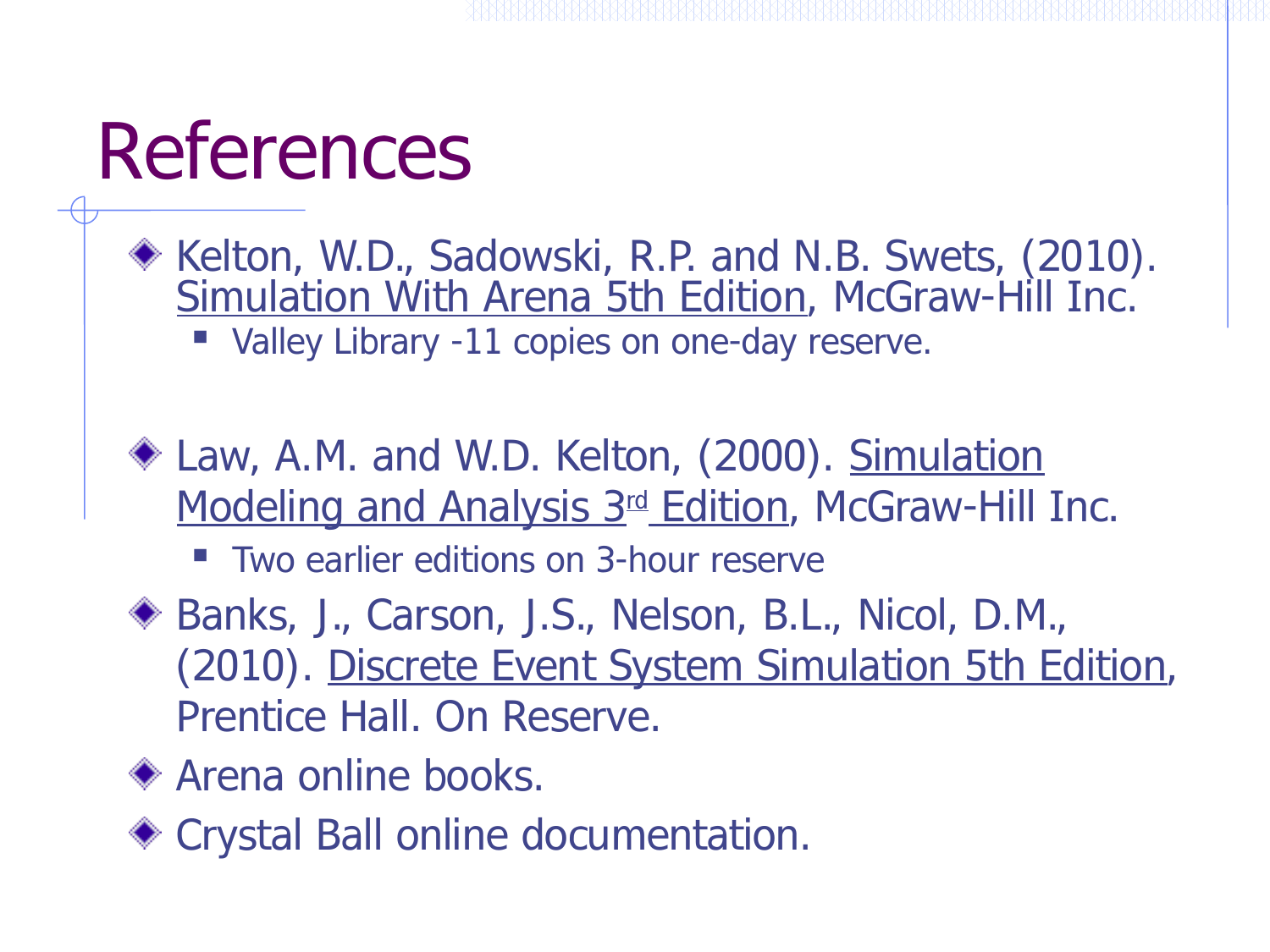

# References
Kelton, W.D., Sadowski, R.P. and N.B. Swets, (2010). Simulation With Arena 5th Edition, McGraw-Hill Inc.
Valley Library -11 copies on one-day reserve.

Law, A.M. and W.D. Kelton, (2000). Simulation Modeling and Analysis 3rd Edition, McGraw-Hill Inc.
Two earlier editions on 3-hour reserve
Banks, J., Carson, J.S., Nelson, B.L., Nicol, D.M., (2010). Discrete Event System Simulation 5th Edition, Prentice Hall. On Reserve.
Arena online books.
Crystal Ball online documentation.